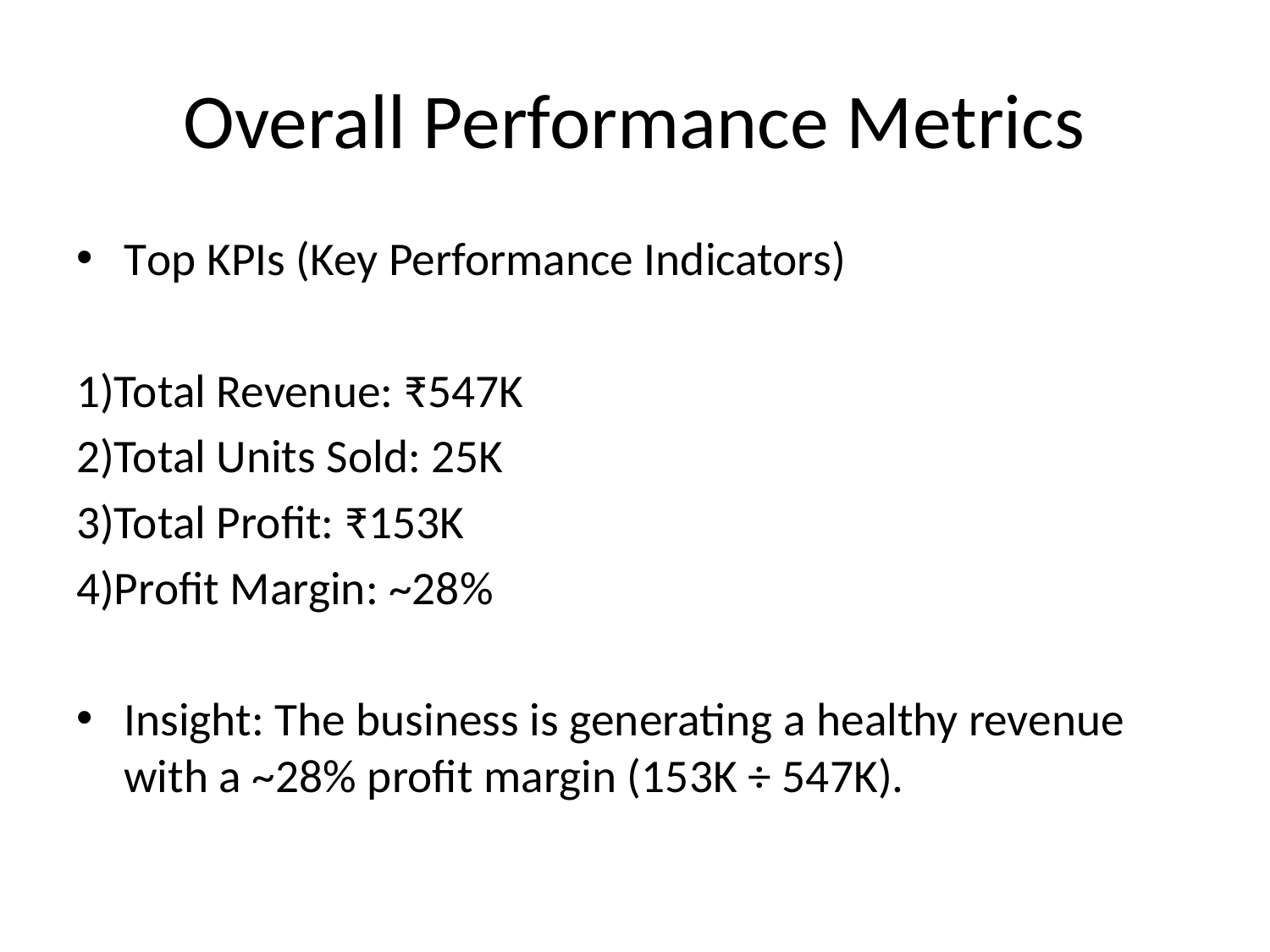

# Overall Performance Metrics
Top KPIs (Key Performance Indicators)

1)Total Revenue: ₹547K
2)Total Units Sold: 25K
3)Total Profit: ₹153K
4)Profit Margin: ~28%

Insight: The business is generating a healthy revenue with a ~28% profit margin (153K ÷ 547K).